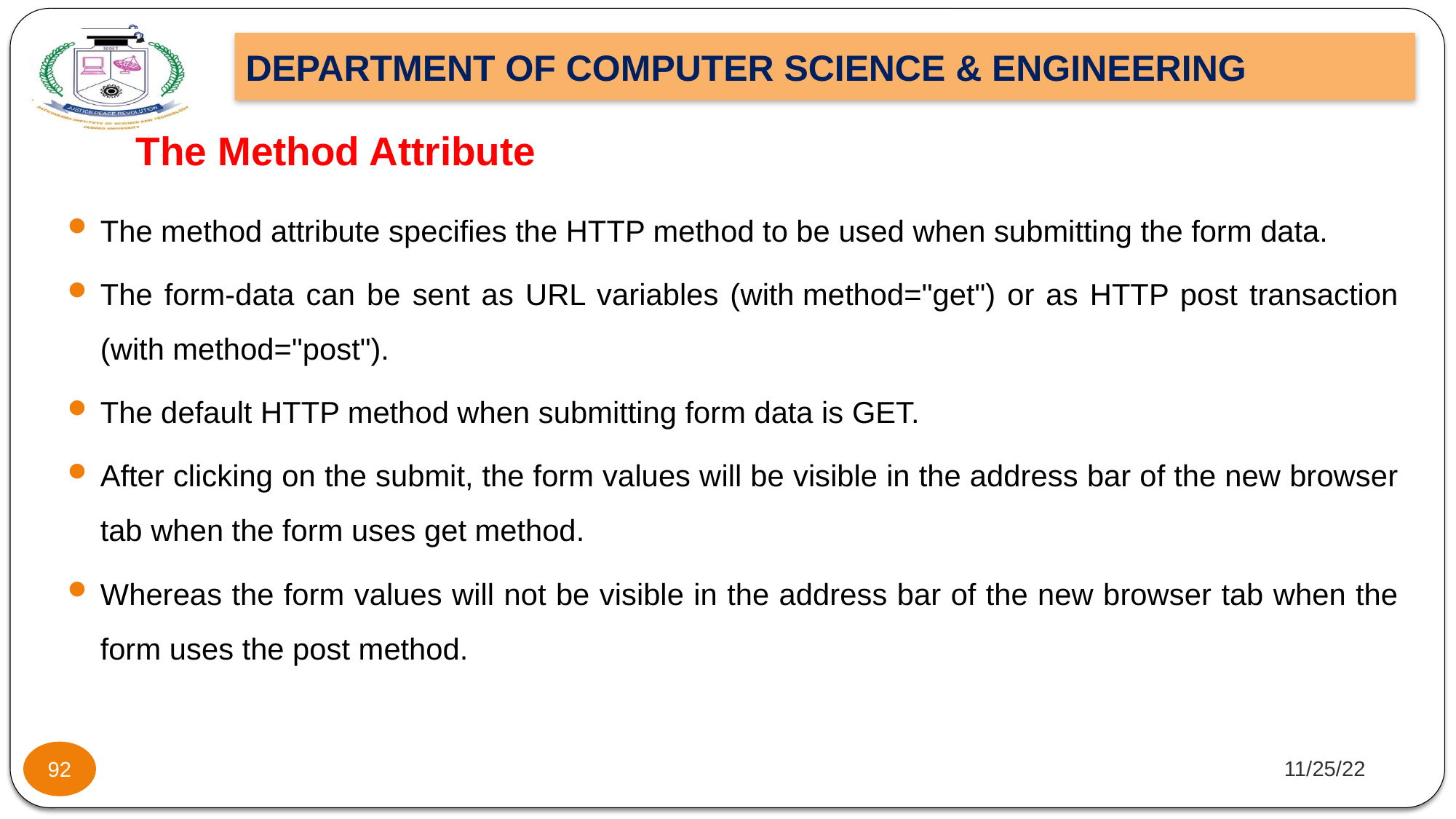

# The Method Attribute
The method attribute specifies the HTTP method to be used when submitting the form data.
The form-data can be sent as URL variables (with method="get") or as HTTP post transaction (with method="post").
The default HTTP method when submitting form data is GET.
After clicking on the submit, the form values will be visible in the address bar of the new browser tab when the form uses get method.
Whereas the form values will not be visible in the address bar of the new browser tab when the form uses the post method.
11/25/22
92